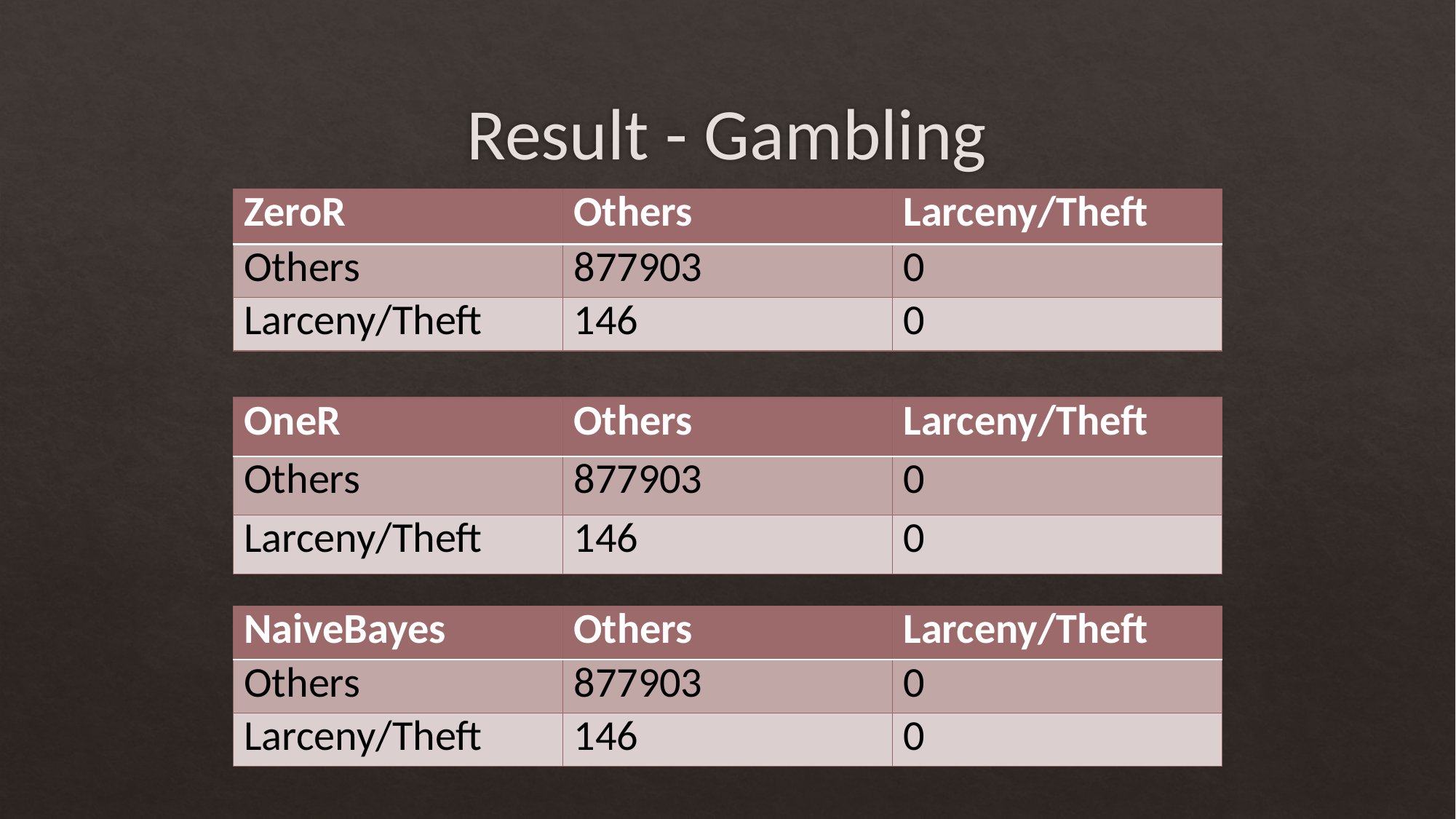

# Result - Gambling
| ZeroR | Others | Larceny/Theft |
| --- | --- | --- |
| Others | 877903 | 0 |
| Larceny/Theft | 146 | 0 |
| OneR | Others | Larceny/Theft |
| --- | --- | --- |
| Others | 877903 | 0 |
| Larceny/Theft | 146 | 0 |
| NaiveBayes | Others | Larceny/Theft |
| --- | --- | --- |
| Others | 877903 | 0 |
| Larceny/Theft | 146 | 0 |